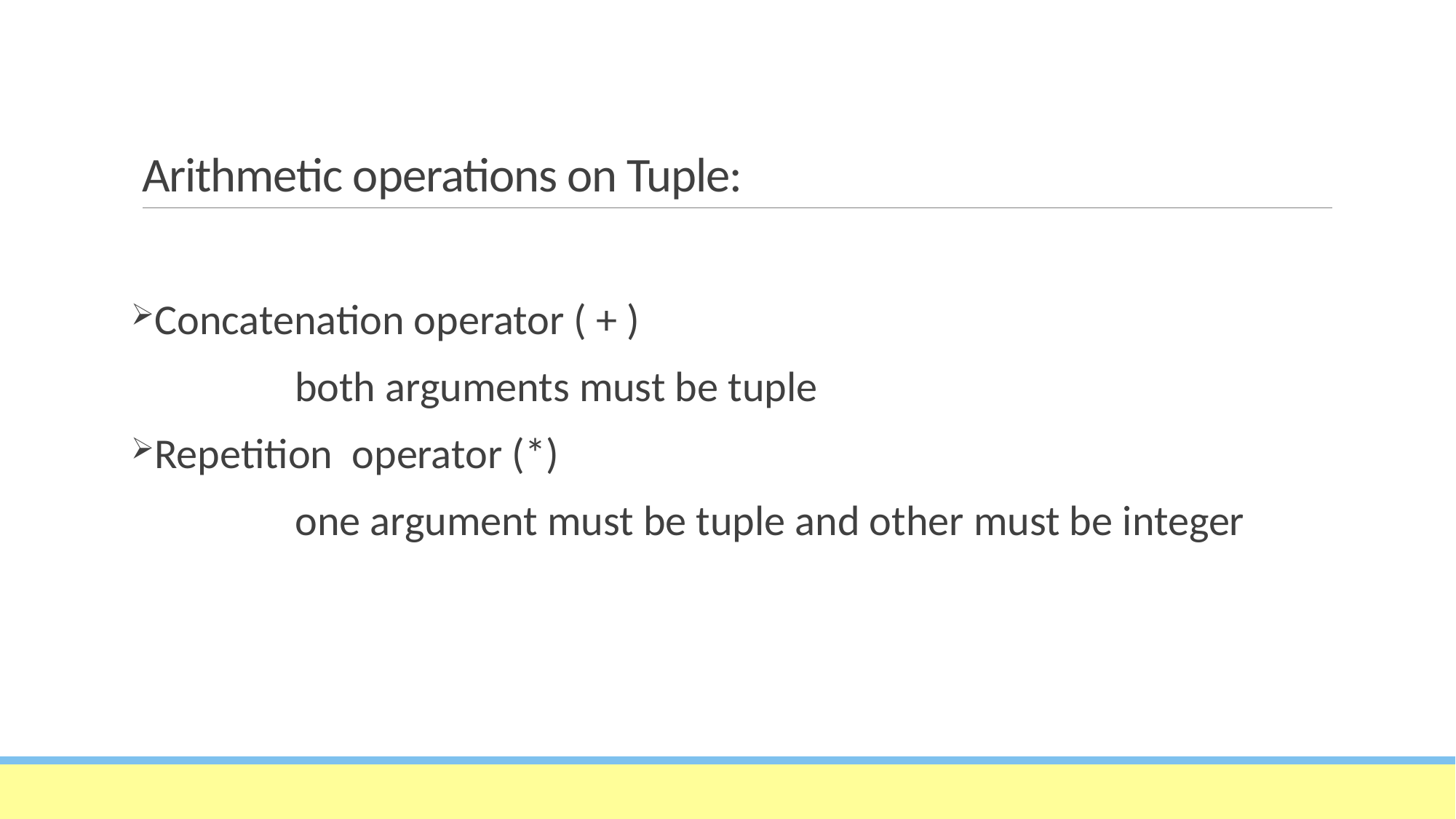

# Arithmetic operations on Tuple:

Concatenation operator ( + )
                 both arguments must be tuple
Repetition  operator (*)
                 one argument must be tuple and other must be integer